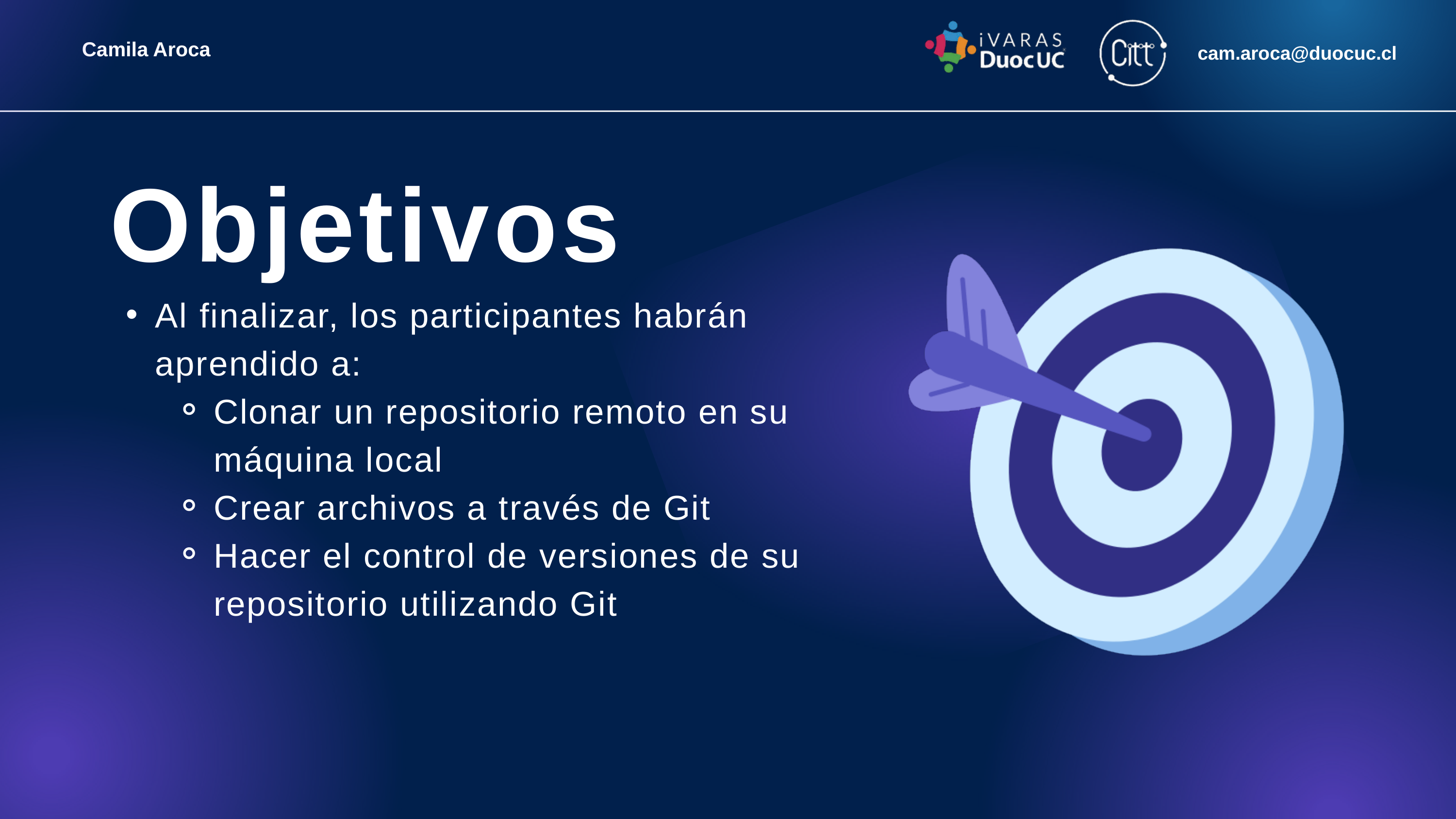

Camila Aroca
cam.aroca@duocuc.cl

Objetivos

Al finalizar, los participantes habrán aprendido a:
Clonar un repositorio remoto en su máquina local
Crear archivos a través de Git
Hacer el control de versiones de su repositorio utilizando Git